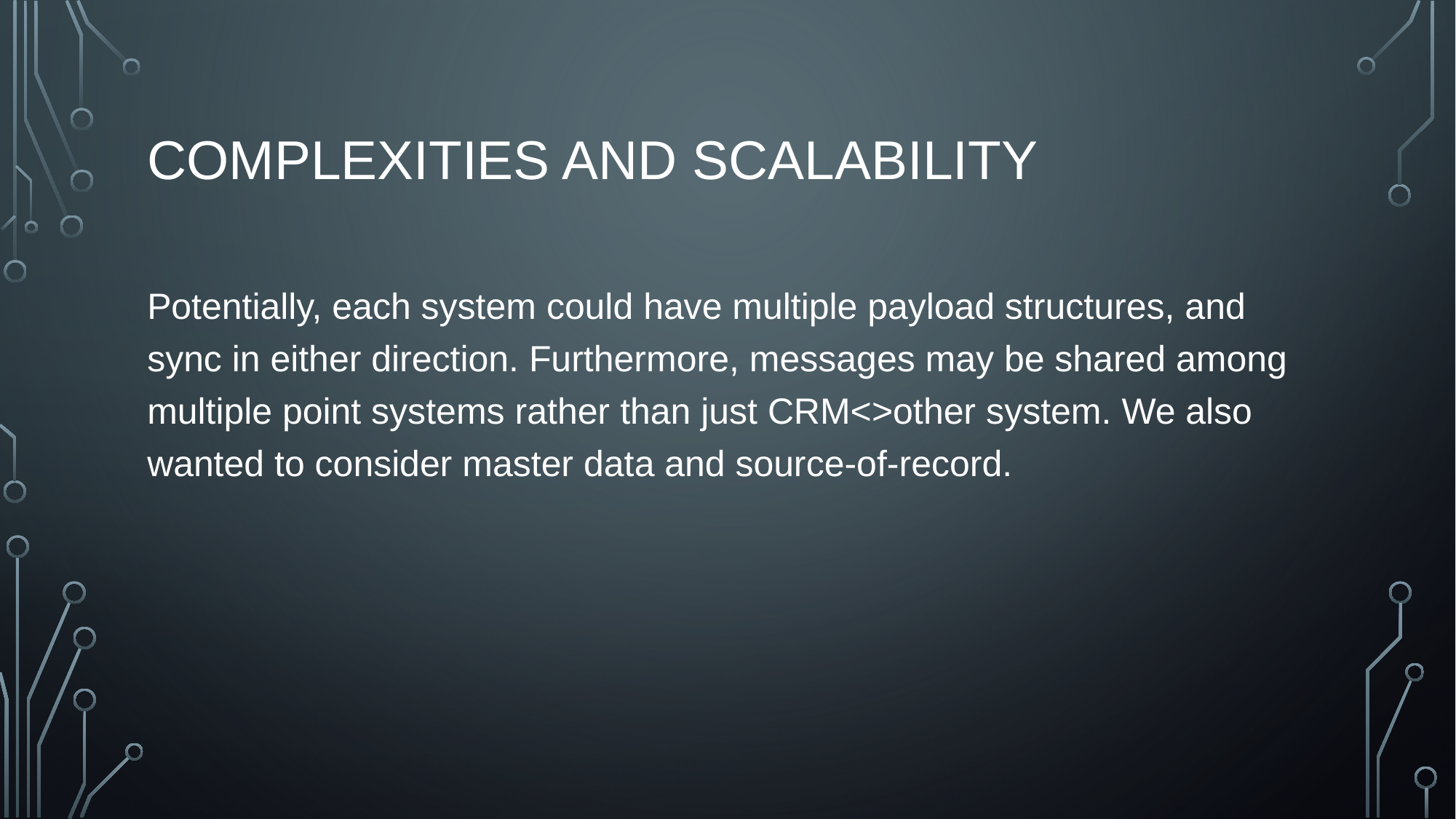

# Complexities and Scalability
Potentially, each system could have multiple payload structures, and sync in either direction. Furthermore, messages may be shared among multiple point systems rather than just CRM<>other system. We also wanted to consider master data and source-of-record.